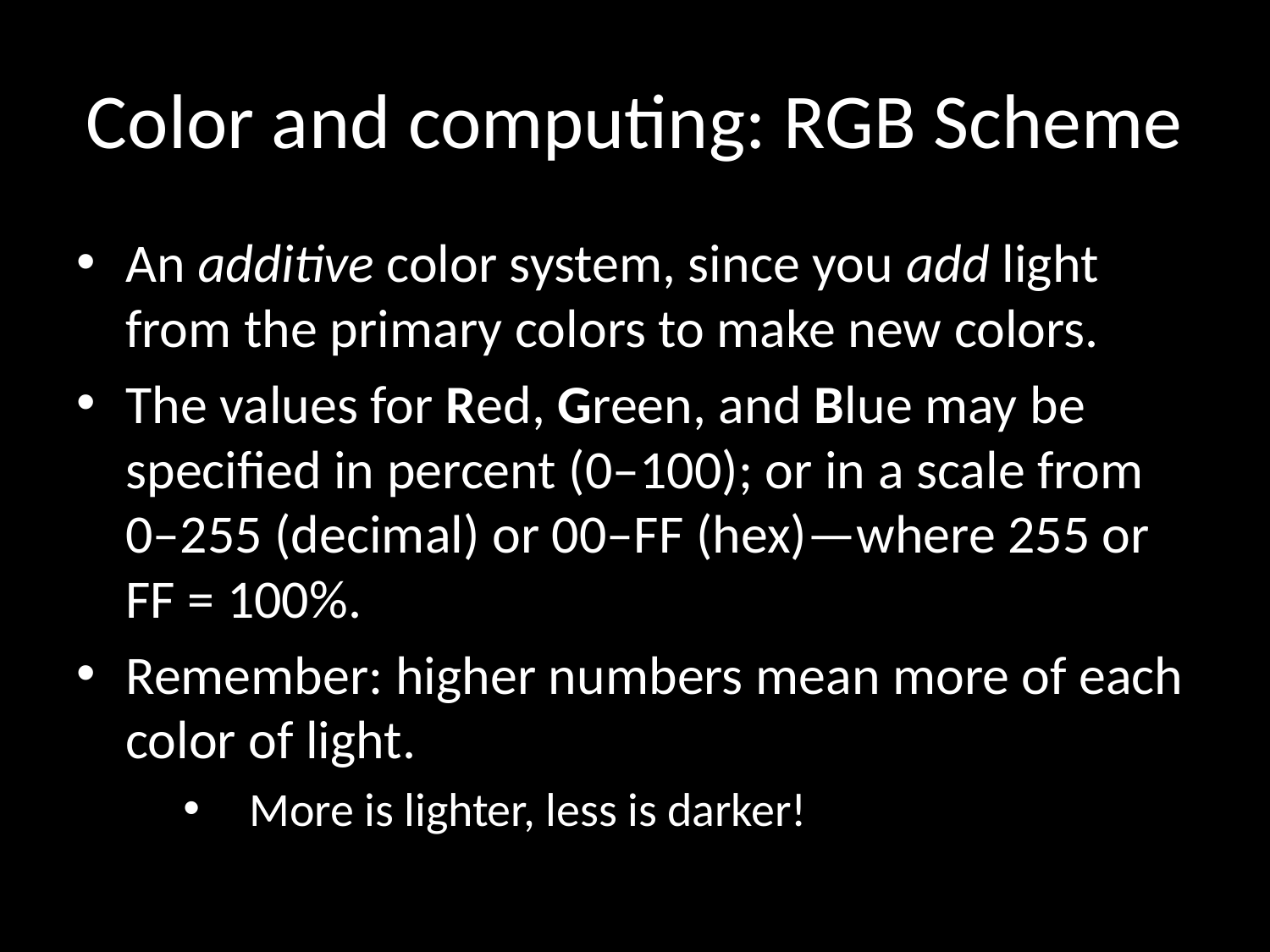

# Color and computing: RGB Scheme
An additive color system, since you add light from the primary colors to make new colors.
The values for Red, Green, and Blue may be specified in percent (0–100); or in a scale from 0–255 (decimal) or 00–FF (hex)—where 255 or FF = 100%.
Remember: higher numbers mean more of each color of light.
More is lighter, less is darker!